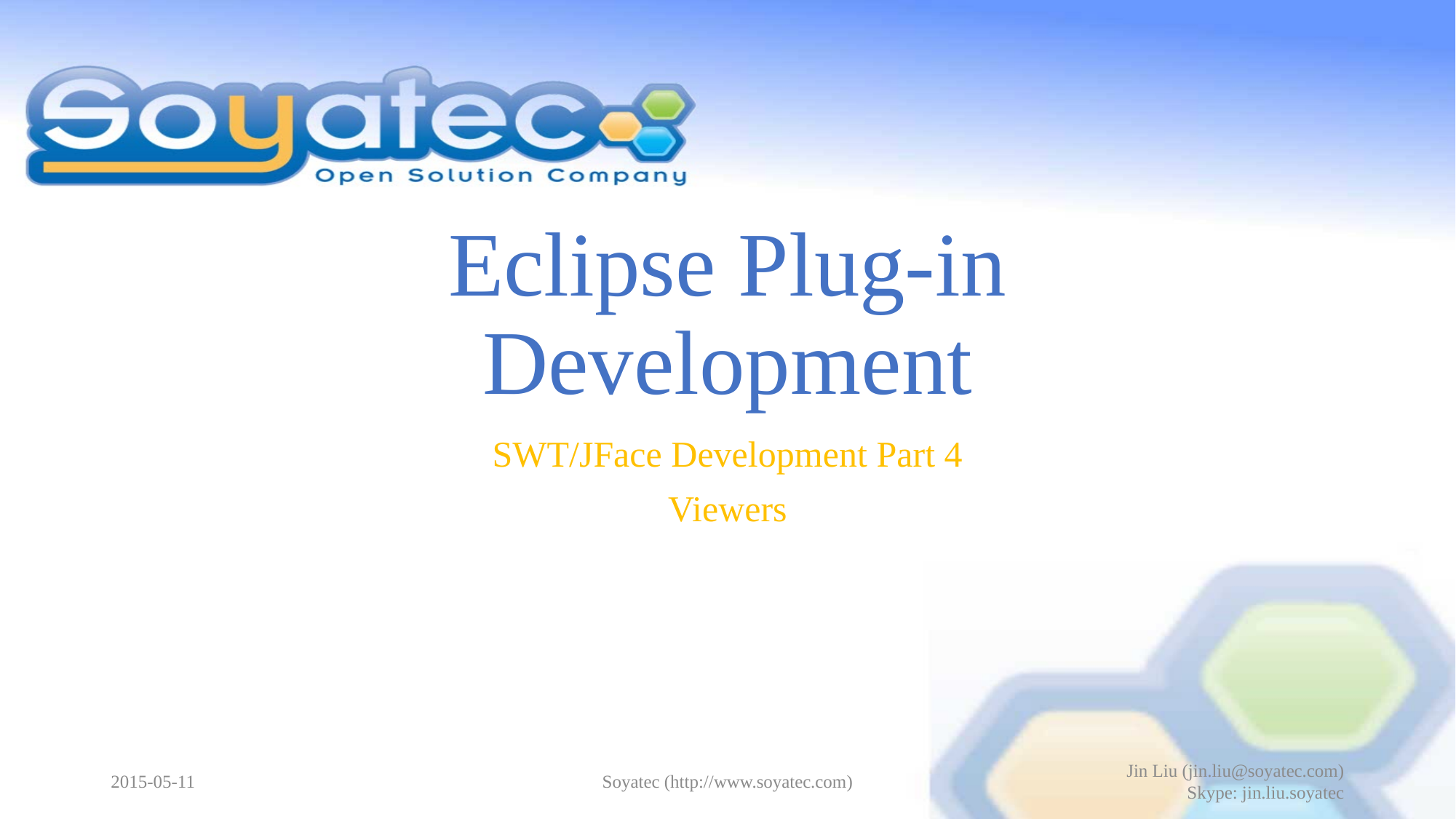

# Eclipse Plug-in Development
SWT/JFace Development Part 4
Viewers
2015-05-11
Soyatec (http://www.soyatec.com)
Jin Liu (jin.liu@soyatec.com)
Skype: jin.liu.soyatec